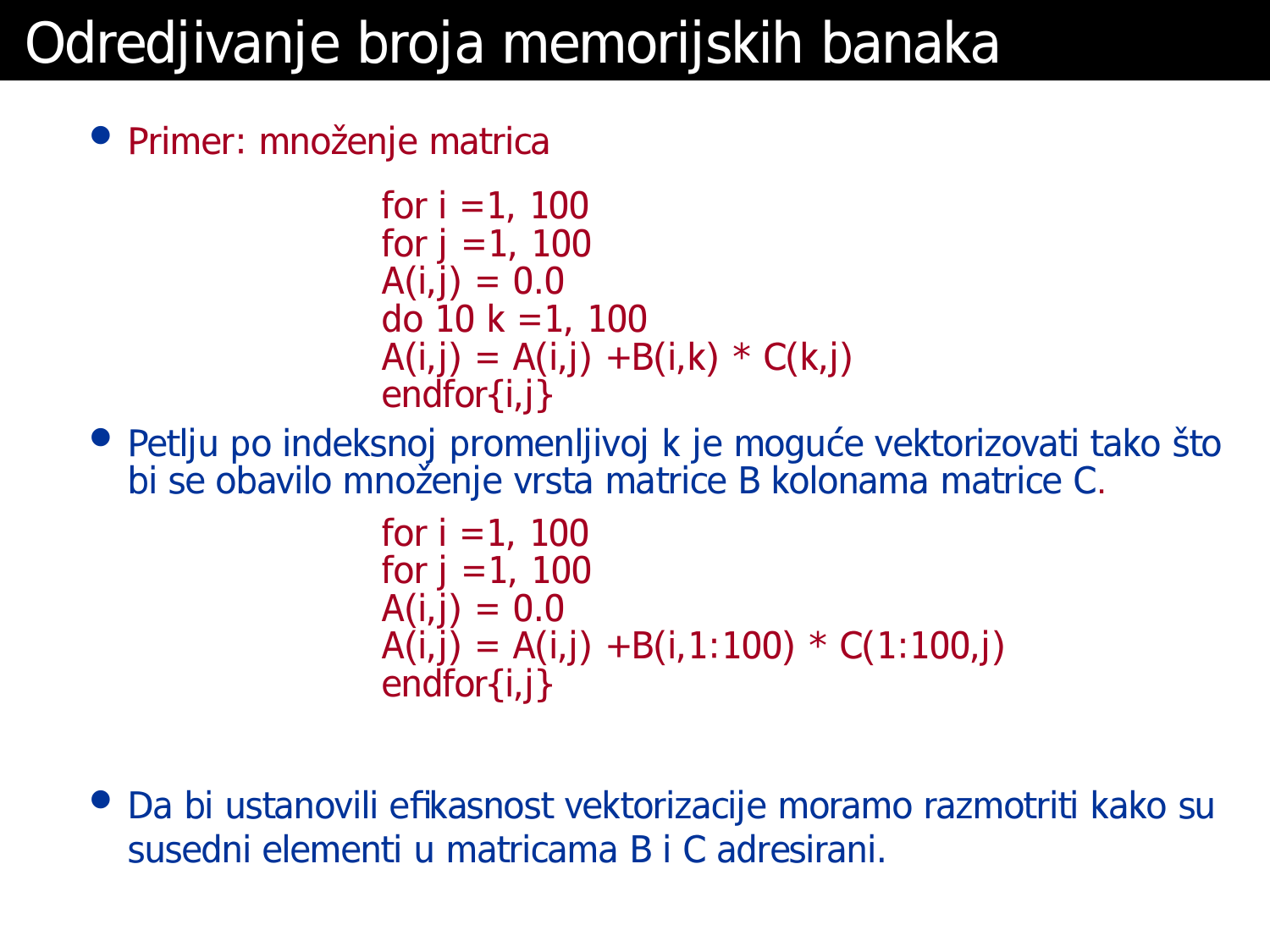

# Odredjivanje broja memorijskih banaka
Primer: množenje matrica
			for i =1, 100
		   	for j =1, 100
			A(i,j) = 0.0
		       	do 10 k =1, 100
			A(i,j) = A(i,j) +B(i,k) * C(k,j)
			endfor{i,j}
Petlju po indeksnoj promenljivoj k je moguće vektorizovati tako što bi se obavilo množenje vrsta matrice B kolonama matrice C.
			for i =1, 100
		   	for j =1, 100
			A(i,j) = 0.0
		       	A(i,j) = A(i,j) +B(i,1:100) * C(1:100,j)
			endfor{i,j}

Da bi ustanovili efikasnost vektorizacije moramo razmotriti kako su susedni elementi u matricama B i C adresirani.